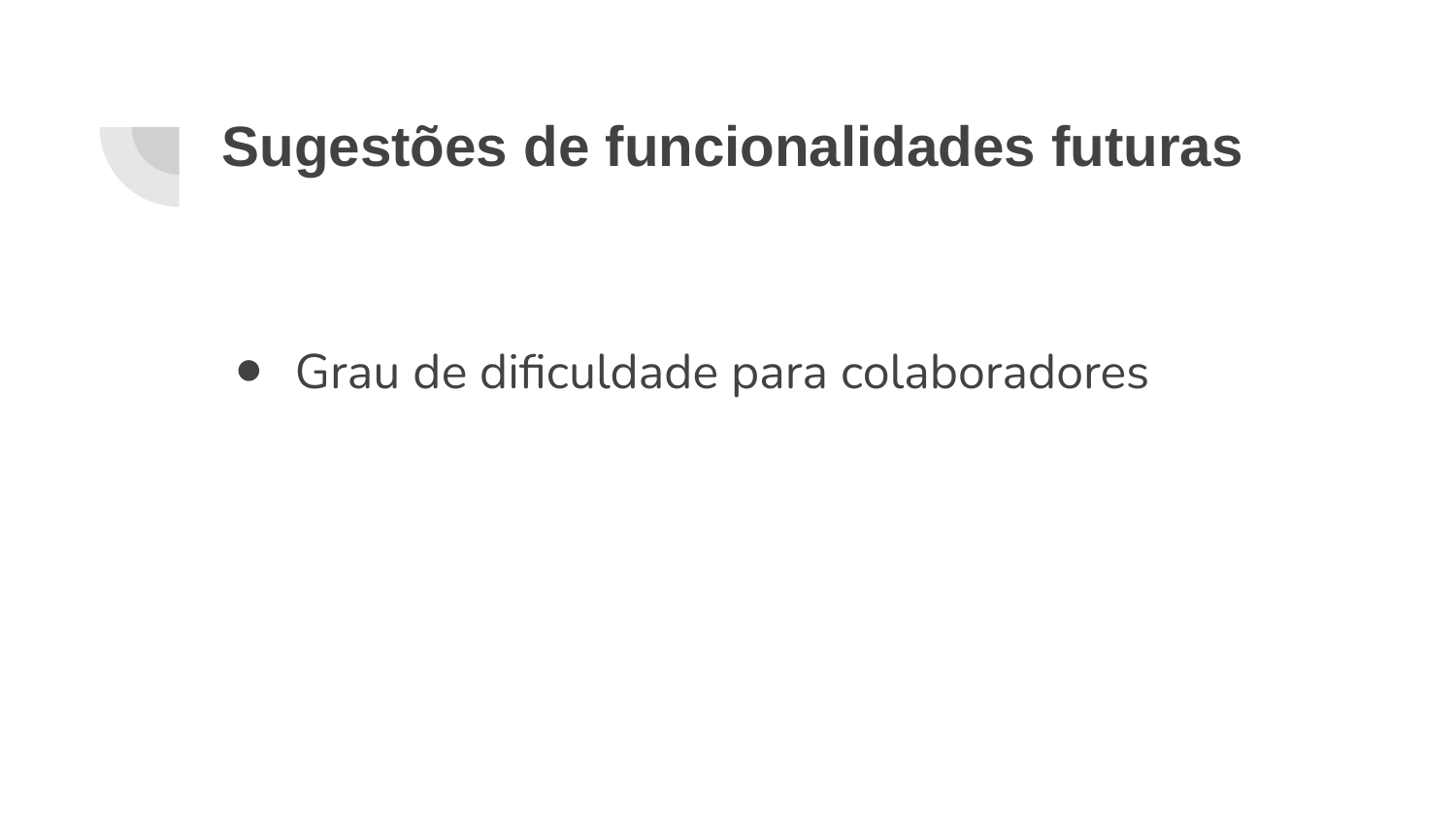

# Sugestões de funcionalidades futuras
Grau de dificuldade para colaboradores